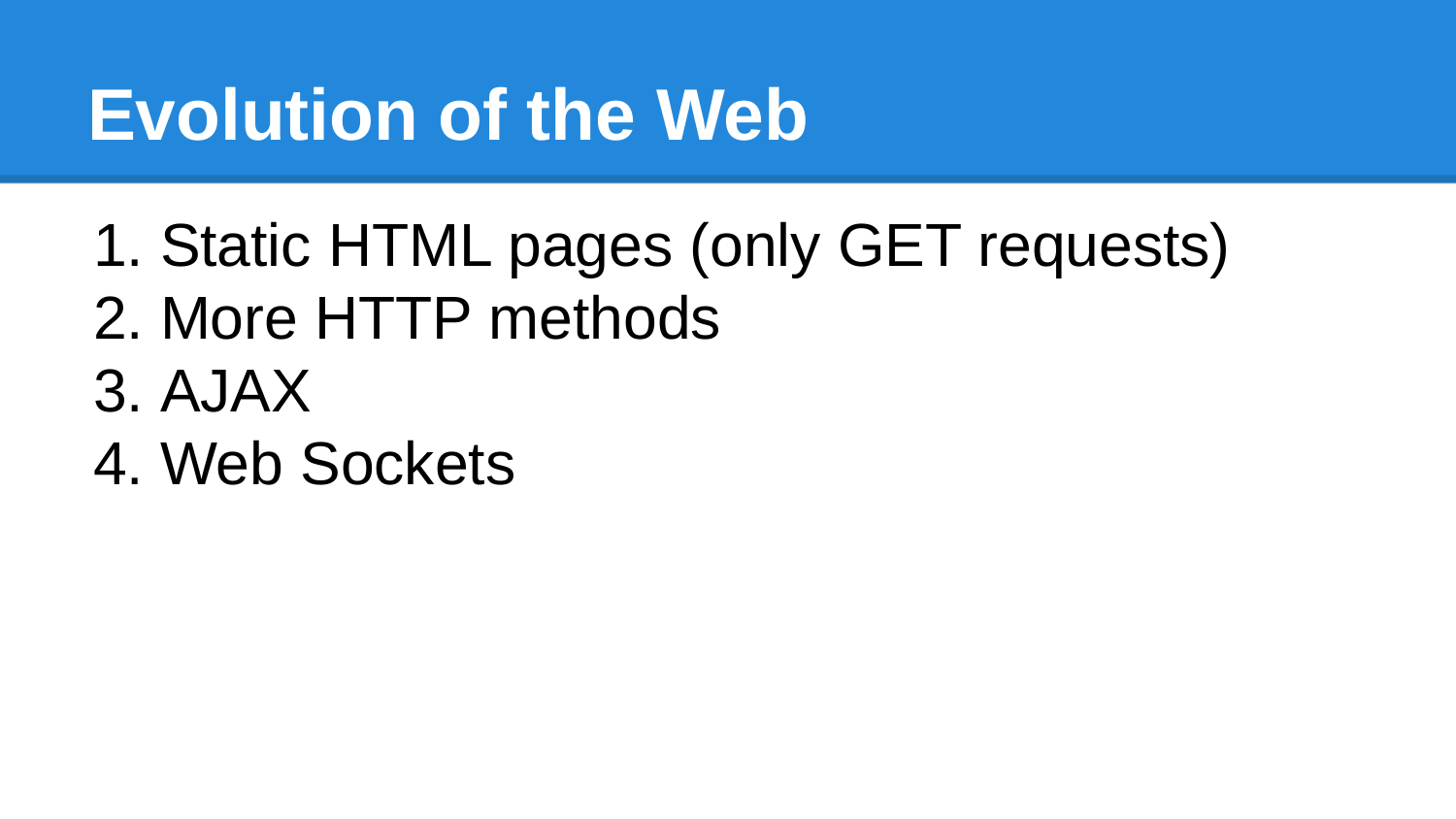

# Evolution of the Web
Static HTML pages (only GET requests)
More HTTP methods
AJAX
Web Sockets